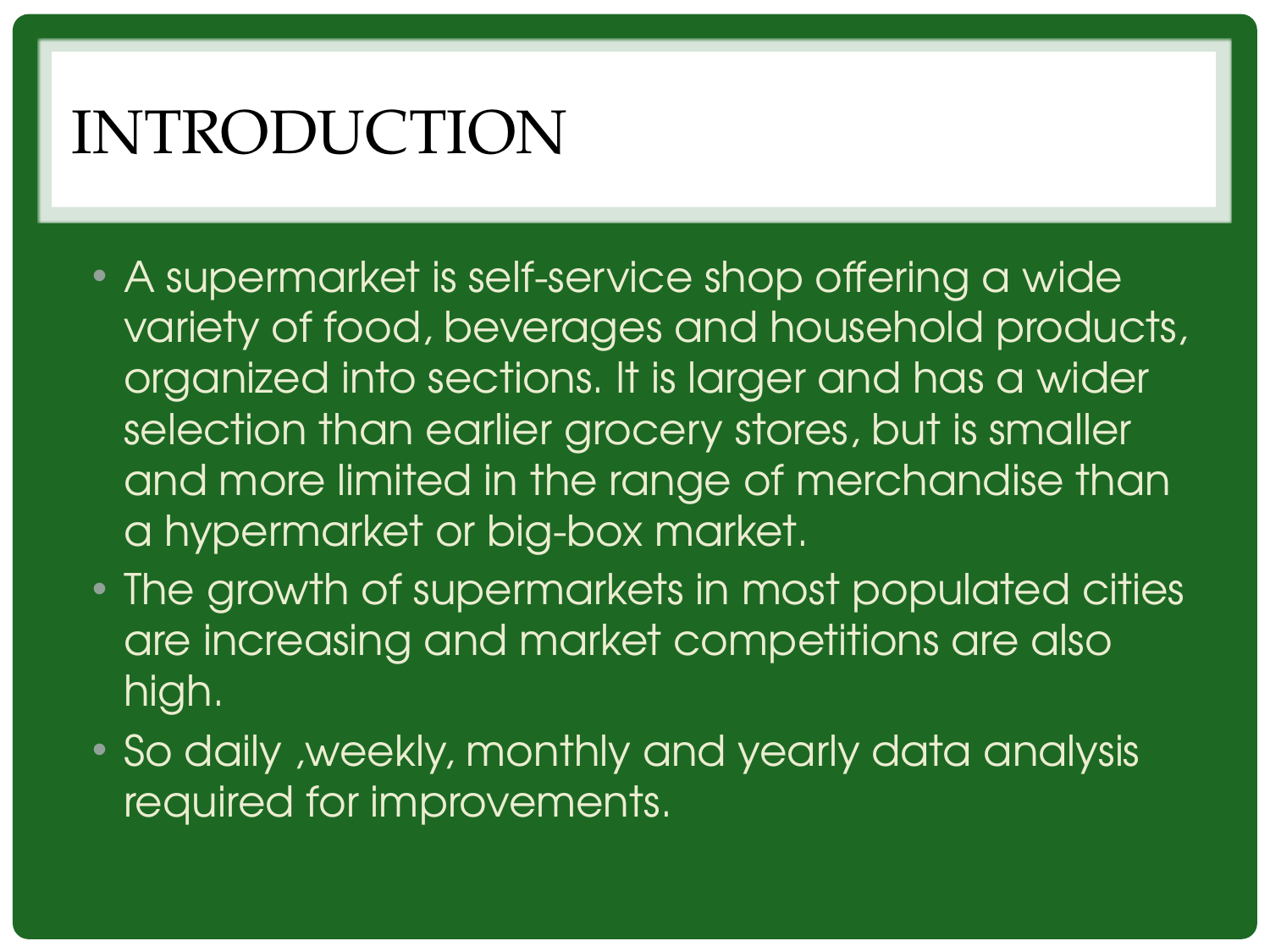

# INTRODUCTION
A supermarket is self-service shop offering a wide variety of food, beverages and household products, organized into sections. It is larger and has a wider selection than earlier grocery stores, but is smaller and more limited in the range of merchandise than a hypermarket or big-box market.
The growth of supermarkets in most populated cities are increasing and market competitions are also high.
So daily ,weekly, monthly and yearly data analysis required for improvements.